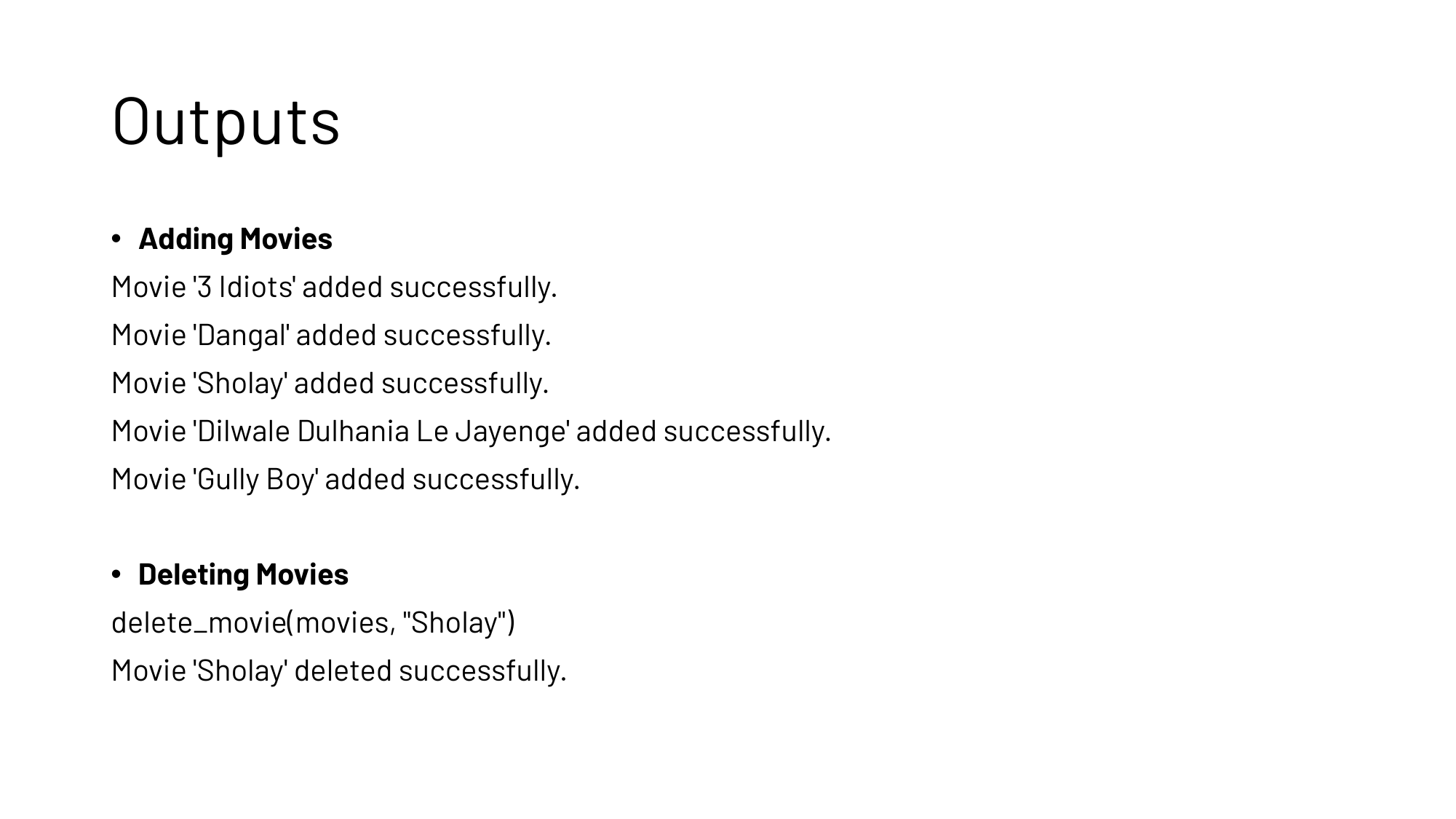

# Outputs
Adding Movies
Movie '3 Idiots' added successfully.
Movie 'Dangal' added successfully.
Movie 'Sholay' added successfully.
Movie 'Dilwale Dulhania Le Jayenge' added successfully.
Movie 'Gully Boy' added successfully.

Deleting Movies
delete_movie(movies, "Sholay")
Movie 'Sholay' deleted successfully.